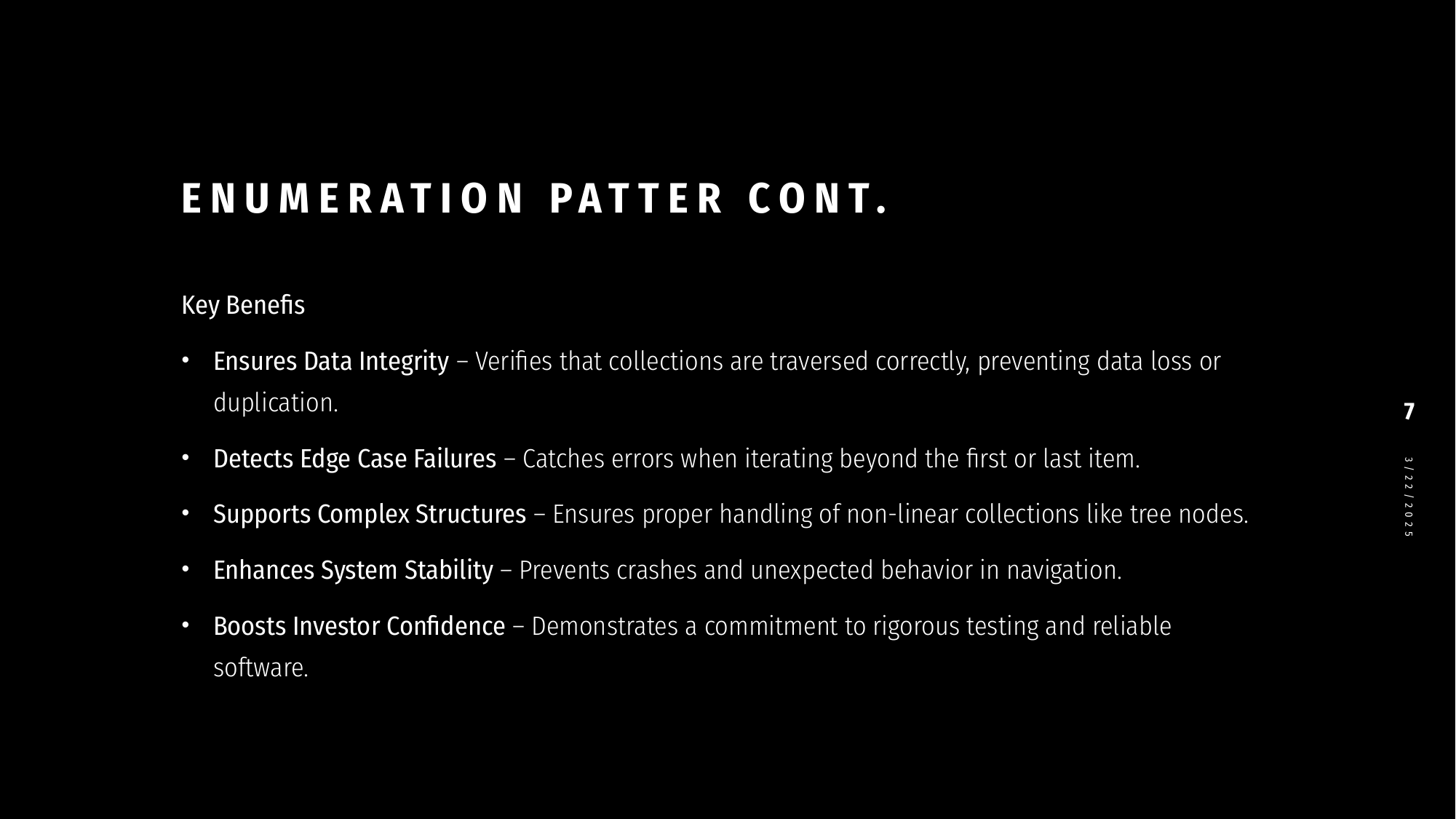

# Enumeration patter cont.

Key Benefis
Ensures Data Integrity – Verifies that collections are traversed correctly, preventing data loss or duplication.
Detects Edge Case Failures – Catches errors when iterating beyond the first or last item.
Supports Complex Structures – Ensures proper handling of non-linear collections like tree nodes.
Enhances System Stability – Prevents crashes and unexpected behavior in navigation.
Boosts Investor Confidence – Demonstrates a commitment to rigorous testing and reliable software.

7
3/22/2025